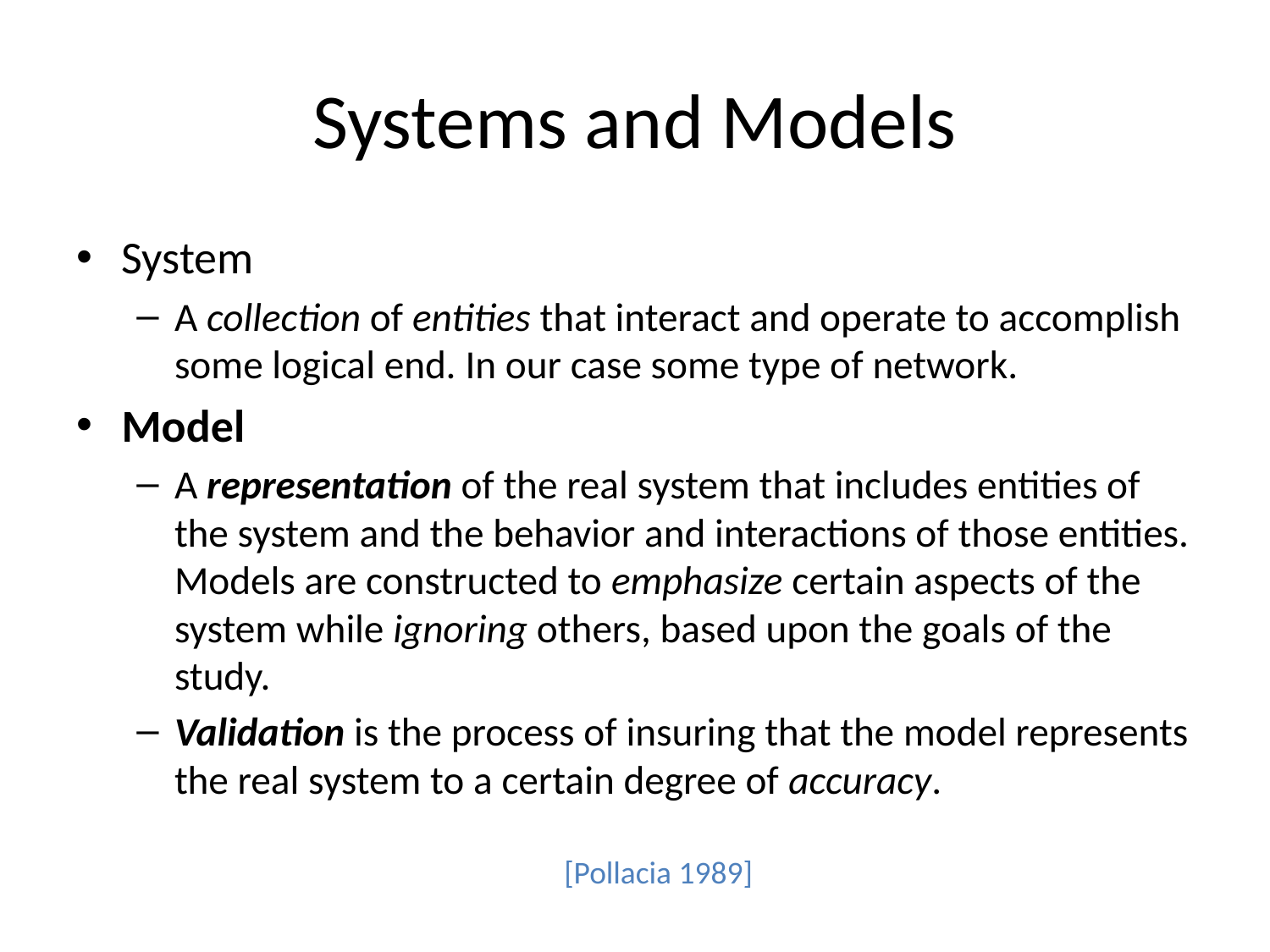

# Systems and Models
System
A collection of entities that interact and operate to accomplish some logical end. In our case some type of network.
Model
A representation of the real system that includes entities of the system and the behavior and interactions of those entities. Models are constructed to emphasize certain aspects of the system while ignoring others, based upon the goals of the study.
Validation is the process of insuring that the model represents the real system to a certain degree of accuracy.
[Pollacia 1989]